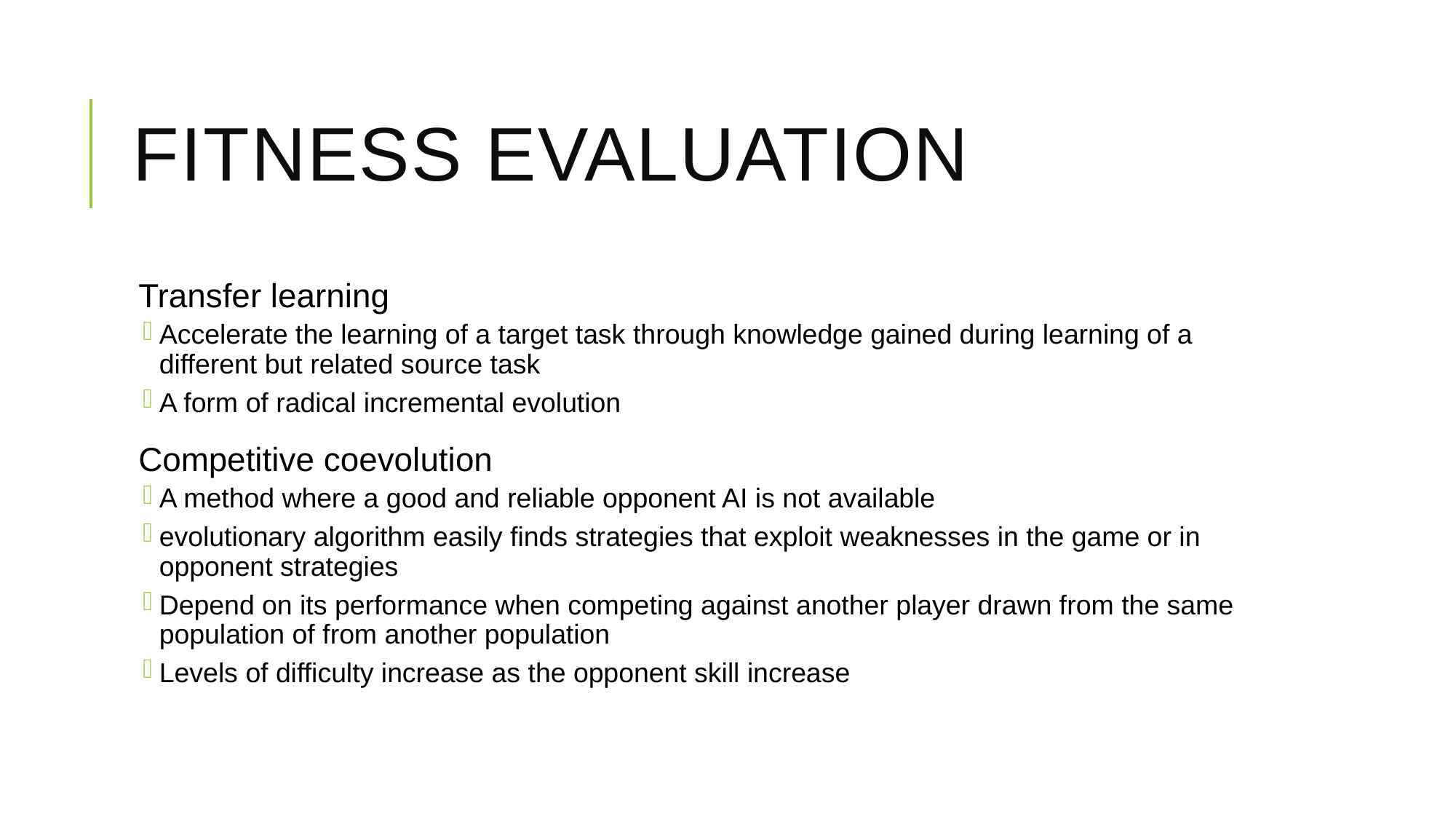

# Fitness Evaluation
Transfer learning
Accelerate the learning of a target task through knowledge gained during learning of a different but related source task
A form of radical incremental evolution
Competitive coevolution
A method where a good and reliable opponent AI is not available
evolutionary algorithm easily finds strategies that exploit weaknesses in the game or in opponent strategies
Depend on its performance when competing against another player drawn from the same population of from another population
Levels of difficulty increase as the opponent skill increase